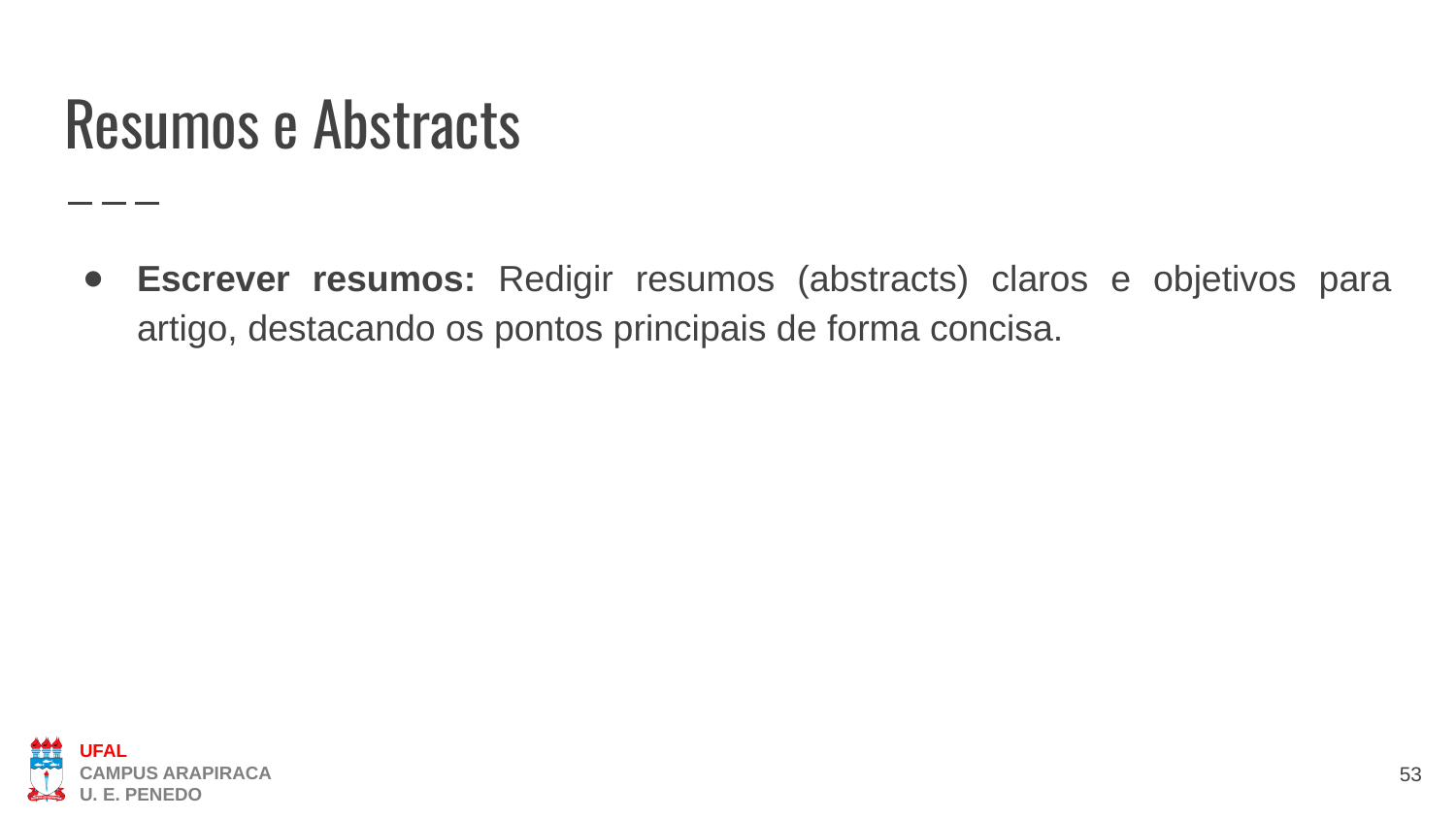

# Resumos e Abstracts
Escrever resumos: Redigir resumos (abstracts) claros e objetivos para artigo, destacando os pontos principais de forma concisa.
53